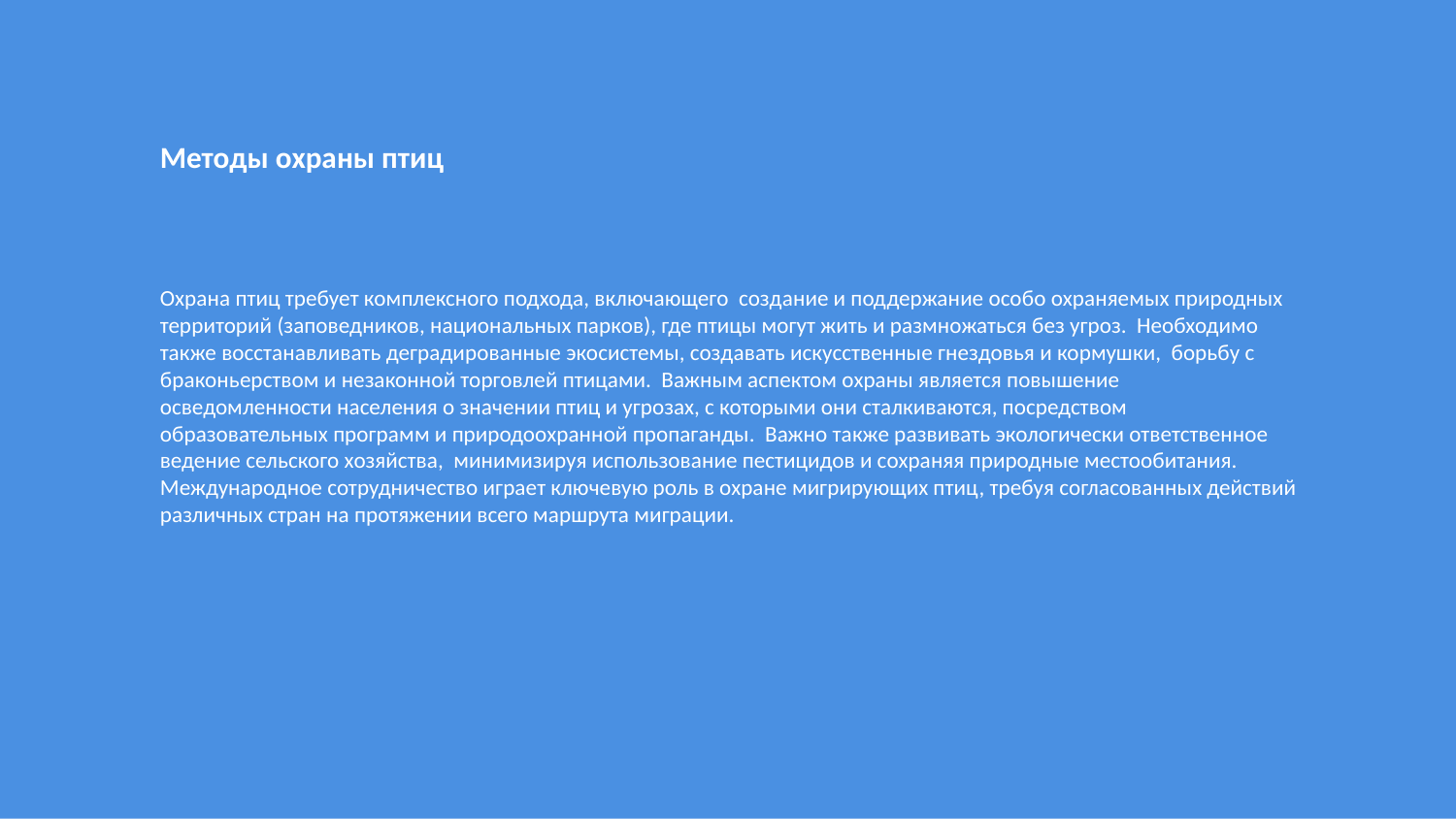

Методы охраны птиц
Охрана птиц требует комплексного подхода, включающего  создание и поддержание особо охраняемых природных территорий (заповедников, национальных парков), где птицы могут жить и размножаться без угроз.  Необходимо также восстанавливать деградированные экосистемы, создавать искусственные гнездовья и кормушки,  борьбу с браконьерством и незаконной торговлей птицами.  Важным аспектом охраны является повышение осведомленности населения о значении птиц и угрозах, с которыми они сталкиваются, посредством образовательных программ и природоохранной пропаганды.  Важно также развивать экологически ответственное ведение сельского хозяйства,  минимизируя использование пестицидов и сохраняя природные местообитания.  Международное сотрудничество играет ключевую роль в охране мигрирующих птиц, требуя согласованных действий различных стран на протяжении всего маршрута миграции.